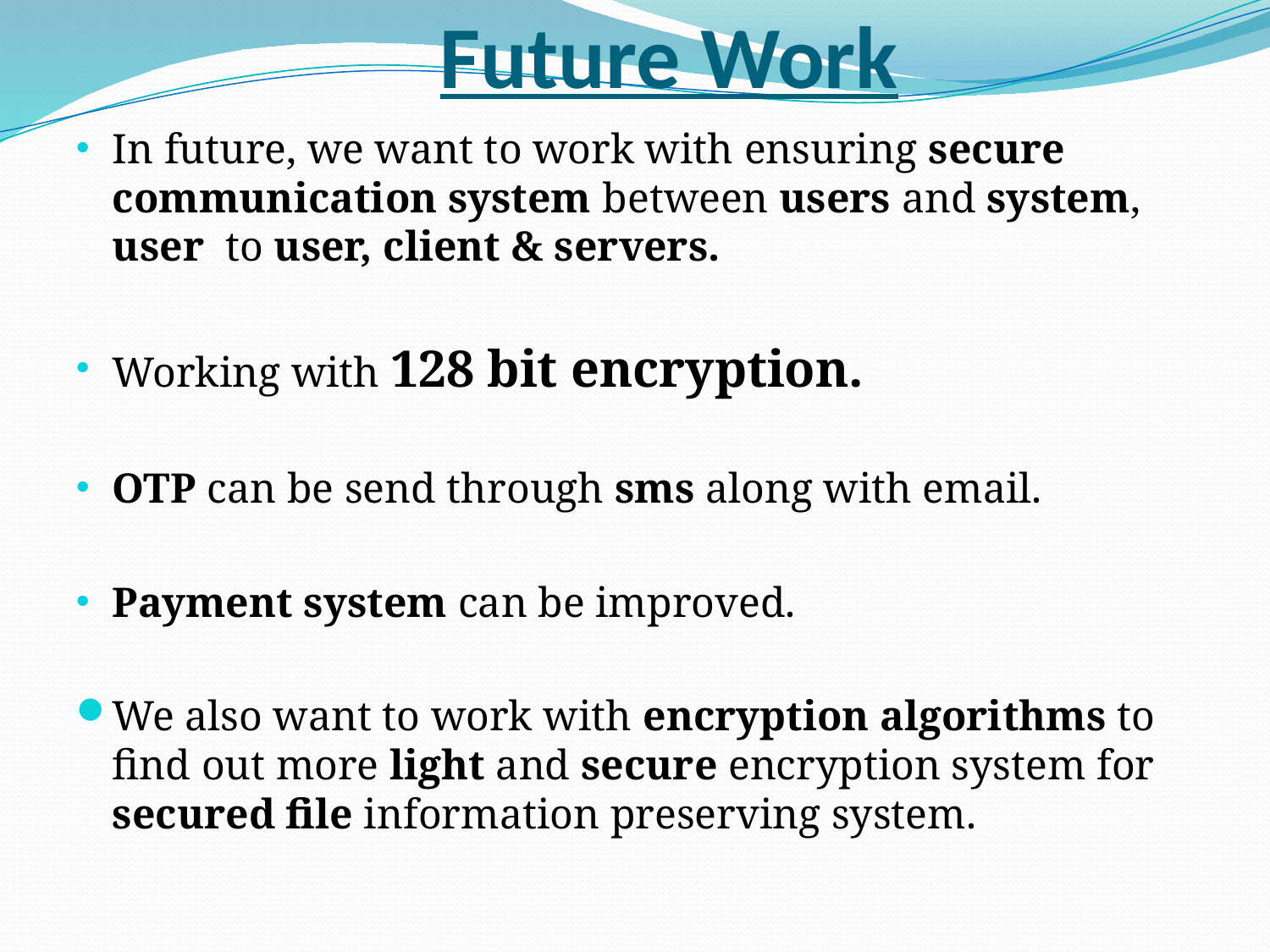

# Future Work
In future, we want to work with ensuring secure communication system between users and system, user  to user, client & servers.

Working with 128 bit encryption.

OTP can be send through sms along with email.

Payment system can be improved.

We also want to work with encryption algorithms to find out more light and secure encryption system for secured file information preserving system.